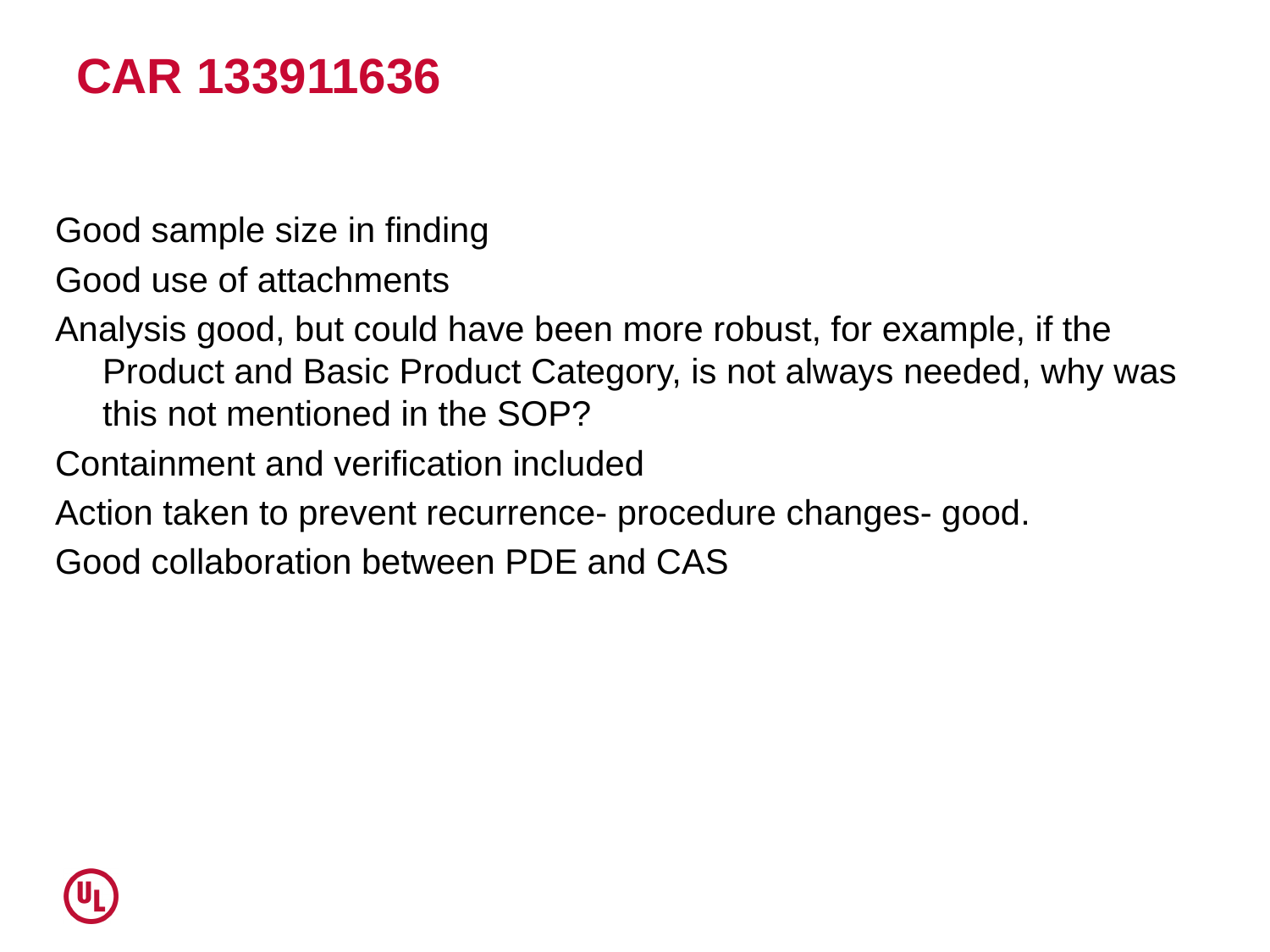

# CAR 133911636
Good sample size in finding
Good use of attachments
Analysis good, but could have been more robust, for example, if the Product and Basic Product Category, is not always needed, why was this not mentioned in the SOP?
Containment and verification included
Action taken to prevent recurrence- procedure changes- good.
Good collaboration between PDE and CAS